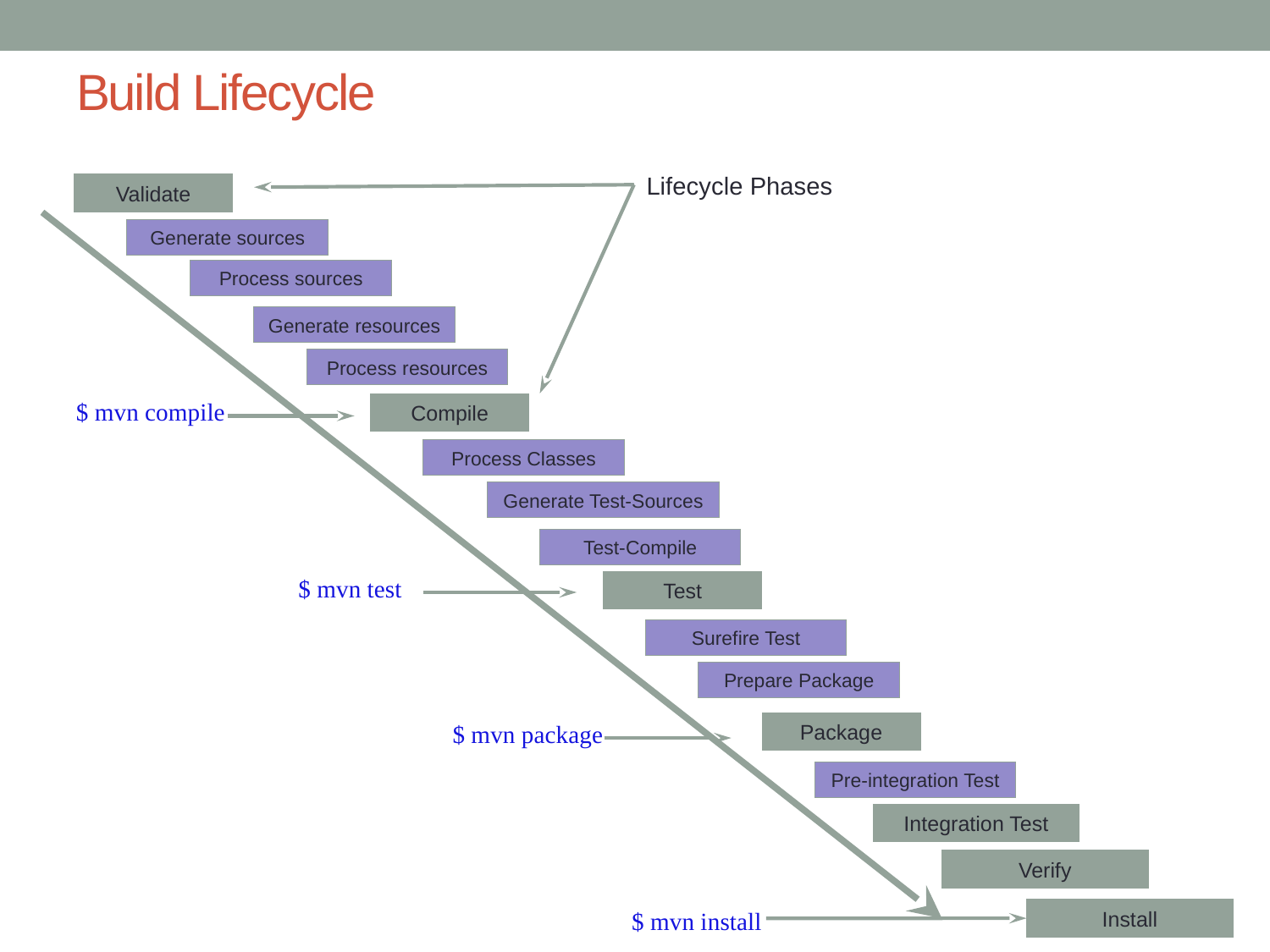

# Build Lifecycle
Lifecycle Phases
Validate
Generate sources
Process sources
Generate resources
Process resources
$ mvn compile
Compile
Process Classes
Generate Test-Sources
Test-Compile
$ mvn test
Test
Surefire Test
Prepare Package
$ mvn package
Package
Pre-integration Test
Integration Test
Verify
Install
$ mvn install